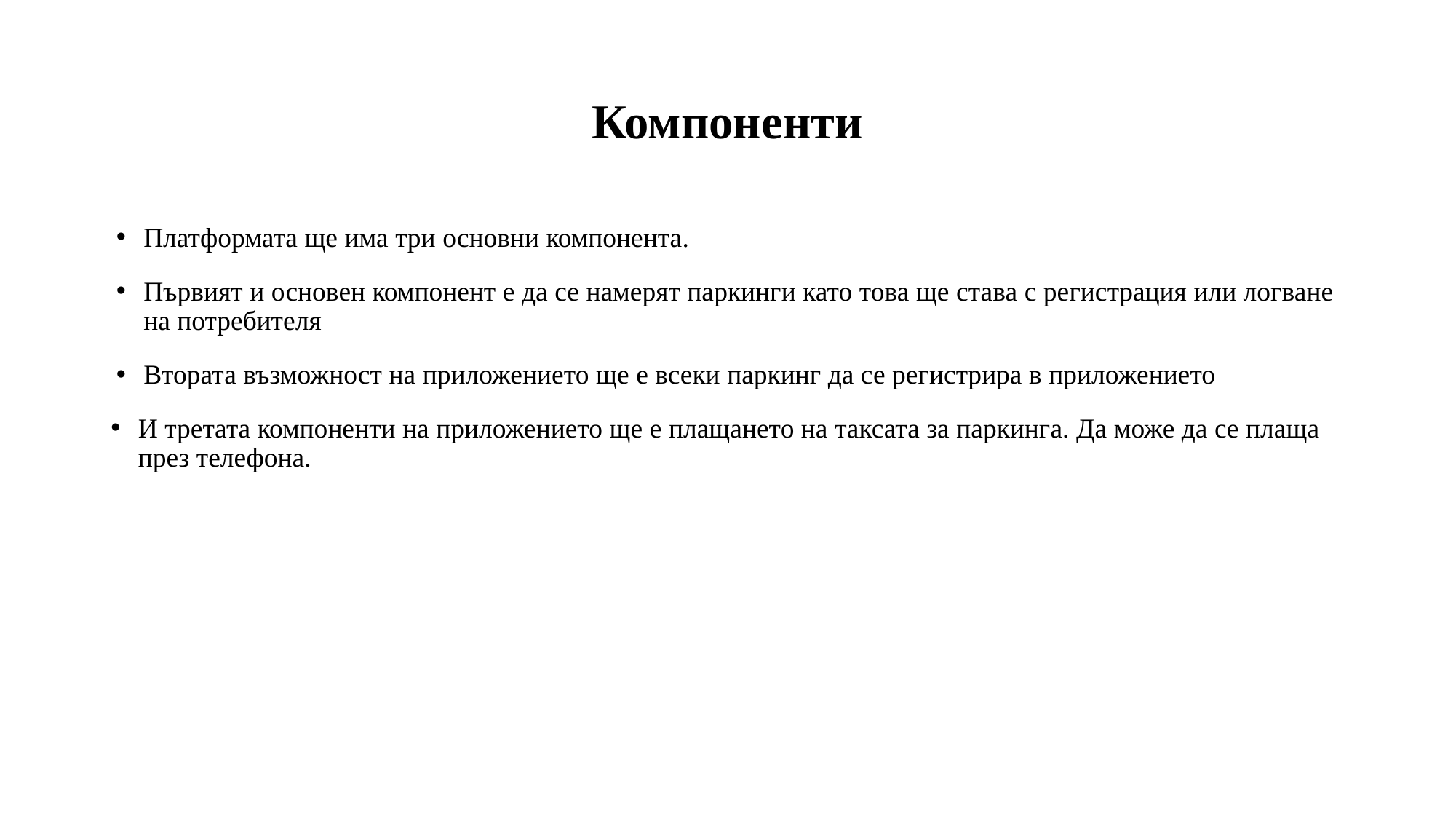

# Компоненти
Платформата ще има три основни компонента.
Първият и основен компонент е да се намерят паркинги като това ще става с регистрация или логване на потребителя
Втората възможност на приложението ще е всеки паркинг да се регистрира в приложението
И третата компоненти на приложението ще е плащането на таксата за паркинга. Да може да се плаща през телефона.